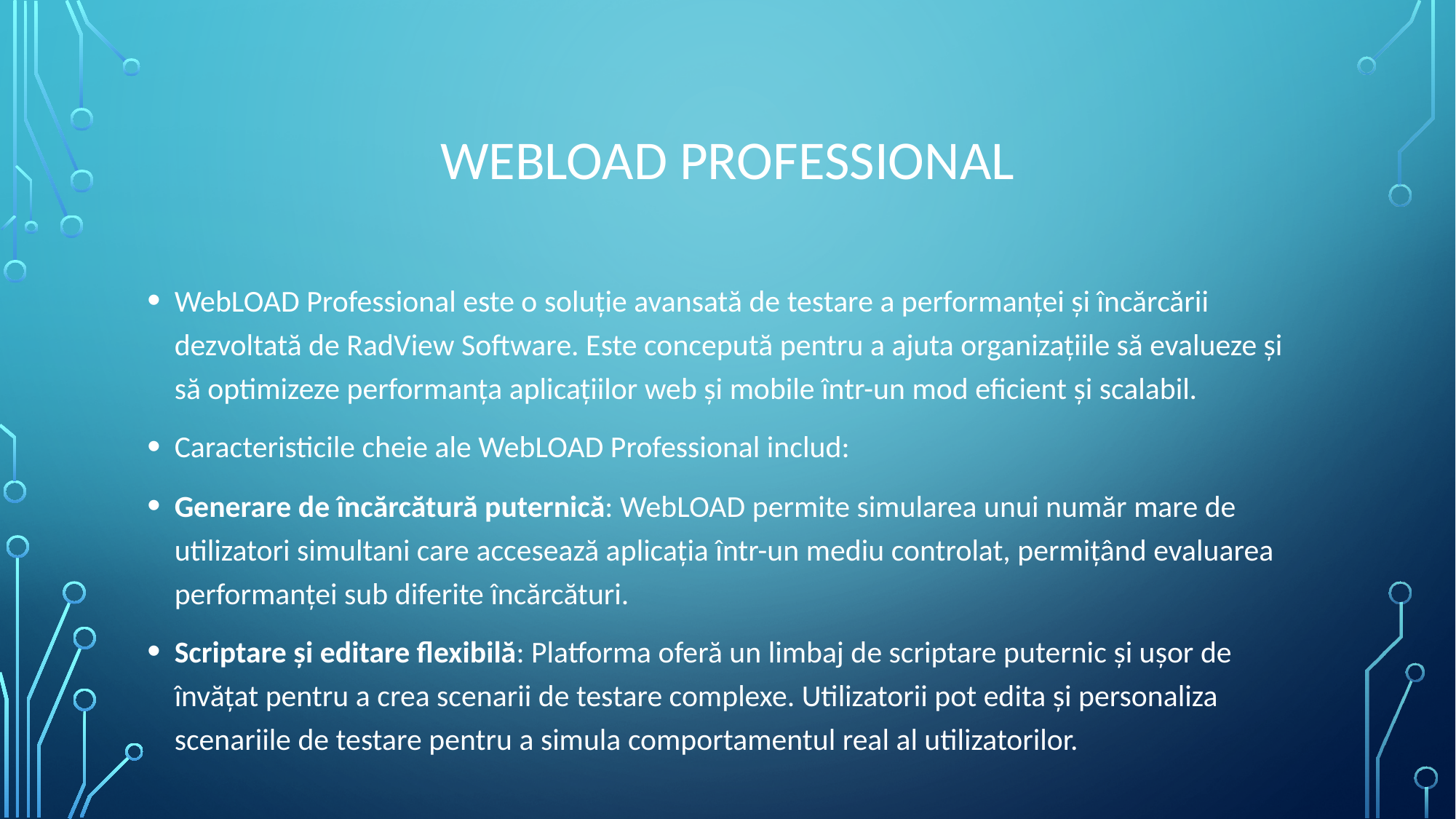

# WebLoad Professional
WebLOAD Professional este o soluție avansată de testare a performanței și încărcării dezvoltată de RadView Software. Este concepută pentru a ajuta organizațiile să evalueze și să optimizeze performanța aplicațiilor web și mobile într-un mod eficient și scalabil.
Caracteristicile cheie ale WebLOAD Professional includ:
Generare de încărcătură puternică: WebLOAD permite simularea unui număr mare de utilizatori simultani care accesează aplicația într-un mediu controlat, permițând evaluarea performanței sub diferite încărcături.
Scriptare și editare flexibilă: Platforma oferă un limbaj de scriptare puternic și ușor de învățat pentru a crea scenarii de testare complexe. Utilizatorii pot edita și personaliza scenariile de testare pentru a simula comportamentul real al utilizatorilor.